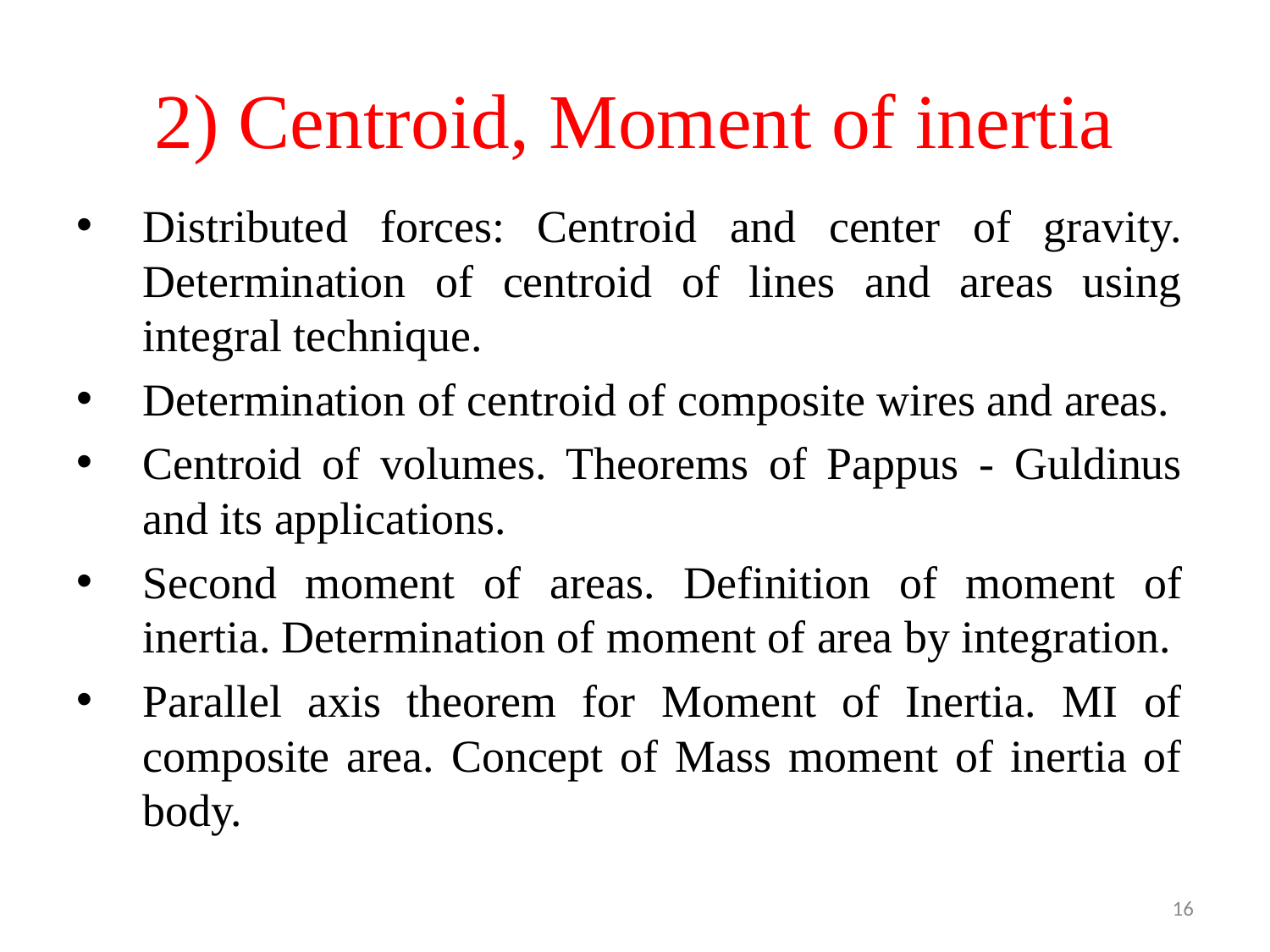

# 2) Centroid, Moment of inertia
Distributed forces: Centroid and center of gravity. Determination of centroid of lines and areas using integral technique.
Determination of centroid of composite wires and areas.
Centroid of volumes. Theorems of Pappus - Guldinus and its applications.
Second moment of areas. Definition of moment of inertia. Determination of moment of area by integration.
Parallel axis theorem for Moment of Inertia. MI of composite area. Concept of Mass moment of inertia of body.

16